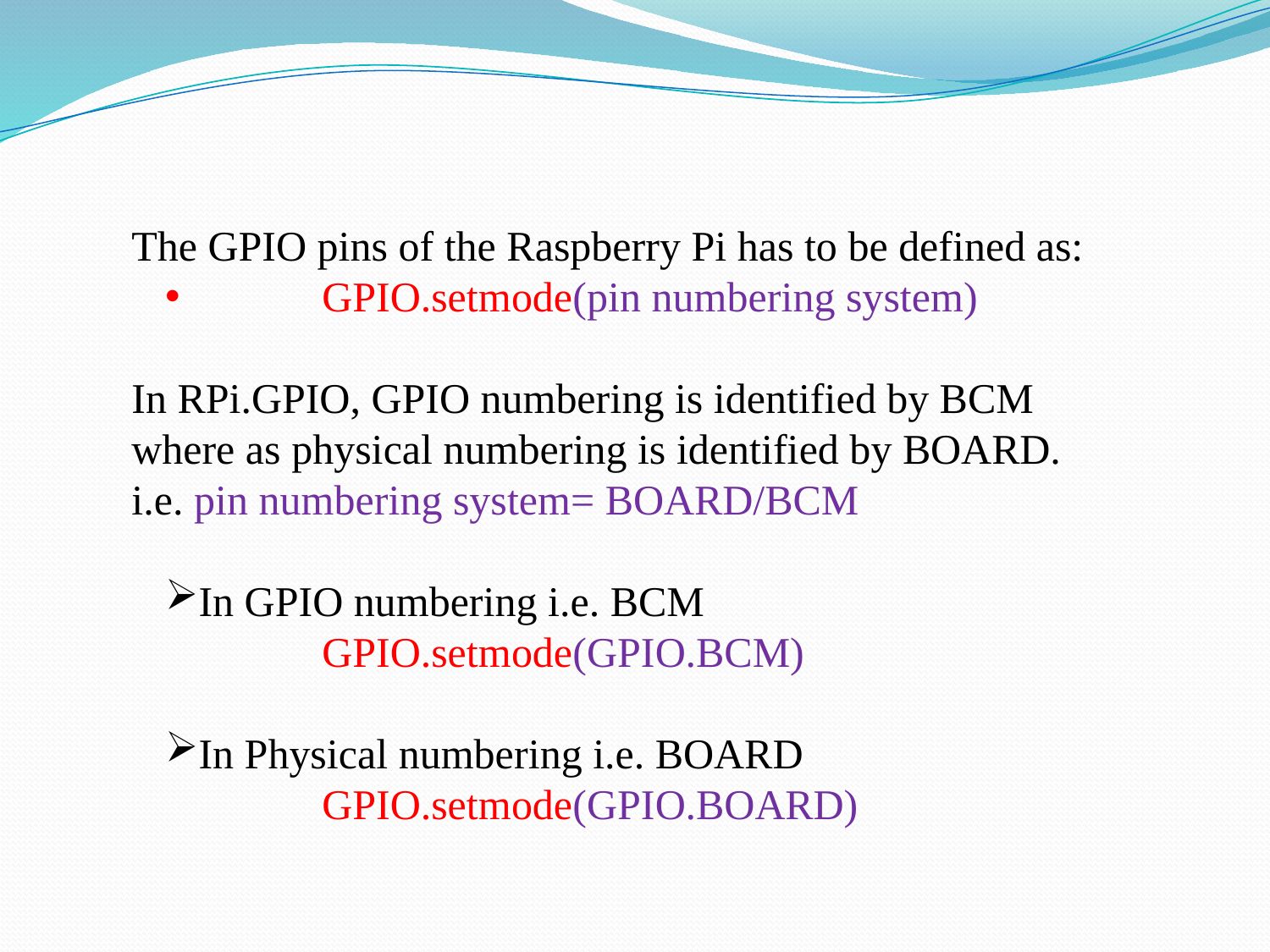

The GPIO pins of the Raspberry Pi has to be defined as:
	GPIO.setmode(pin numbering system)

In RPi.GPIO, GPIO numbering is identified by BCM where as physical numbering is identified by BOARD.
i.e. pin numbering system= BOARD/BCM

In GPIO numbering i.e. BCM
 	GPIO.setmode(GPIO.BCM)

In Physical numbering i.e. BOARD
 	GPIO.setmode(GPIO.BOARD)